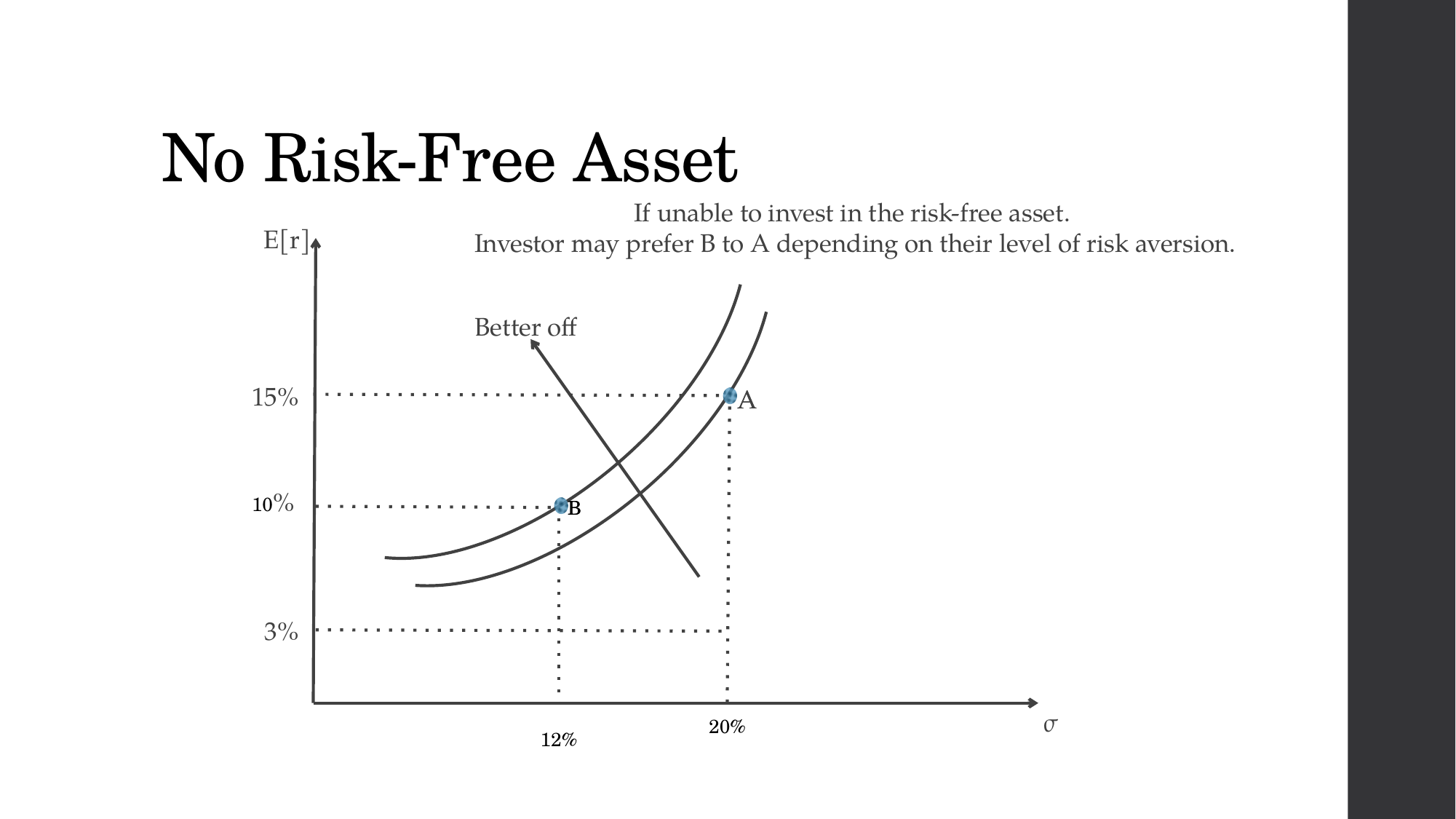

# No Risk-Free Asset
If unable to invest in the risk-free asset.
 Investor may prefer B to A depending on their level of risk aversion.

E[r]

Better off
15%
A
A

10%
B
B

3%
σ
20%
12%